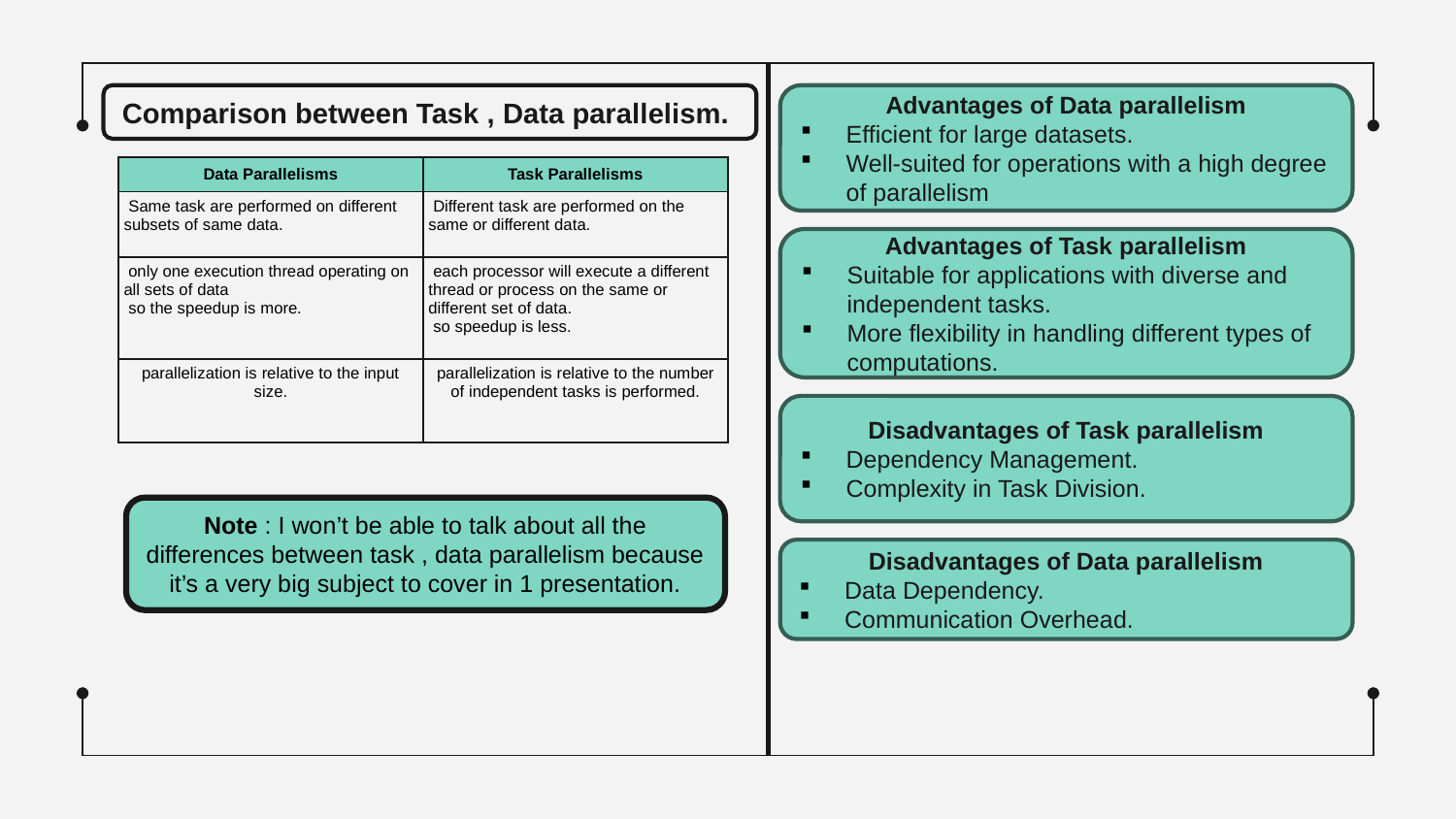

Comparison between Task , Data parallelism.
Advantages of Data parallelism
Efficient for large datasets.
Well-suited for operations with a high degree of parallelism
| Data Parallelisms | Task Parallelisms |
| --- | --- |
| Same task are performed on different subsets of same data. | Different task are performed on the same or different data. |
| only one execution thread operating on all sets of data so the speedup is more. | each processor will execute a different thread or process on the same or different set of data. so speedup is less. |
| parallelization is relative to the input size. | parallelization is relative to the number of independent tasks is performed. |
Advantages of Task parallelism
Suitable for applications with diverse and independent tasks.
More flexibility in handling different types of computations.
Disadvantages of Task parallelism
Dependency Management.
Complexity in Task Division.
Note : I won’t be able to talk about all the differences between task , data parallelism because it’s a very big subject to cover in 1 presentation.
Disadvantages of Data parallelism
Data Dependency.
Communication Overhead.